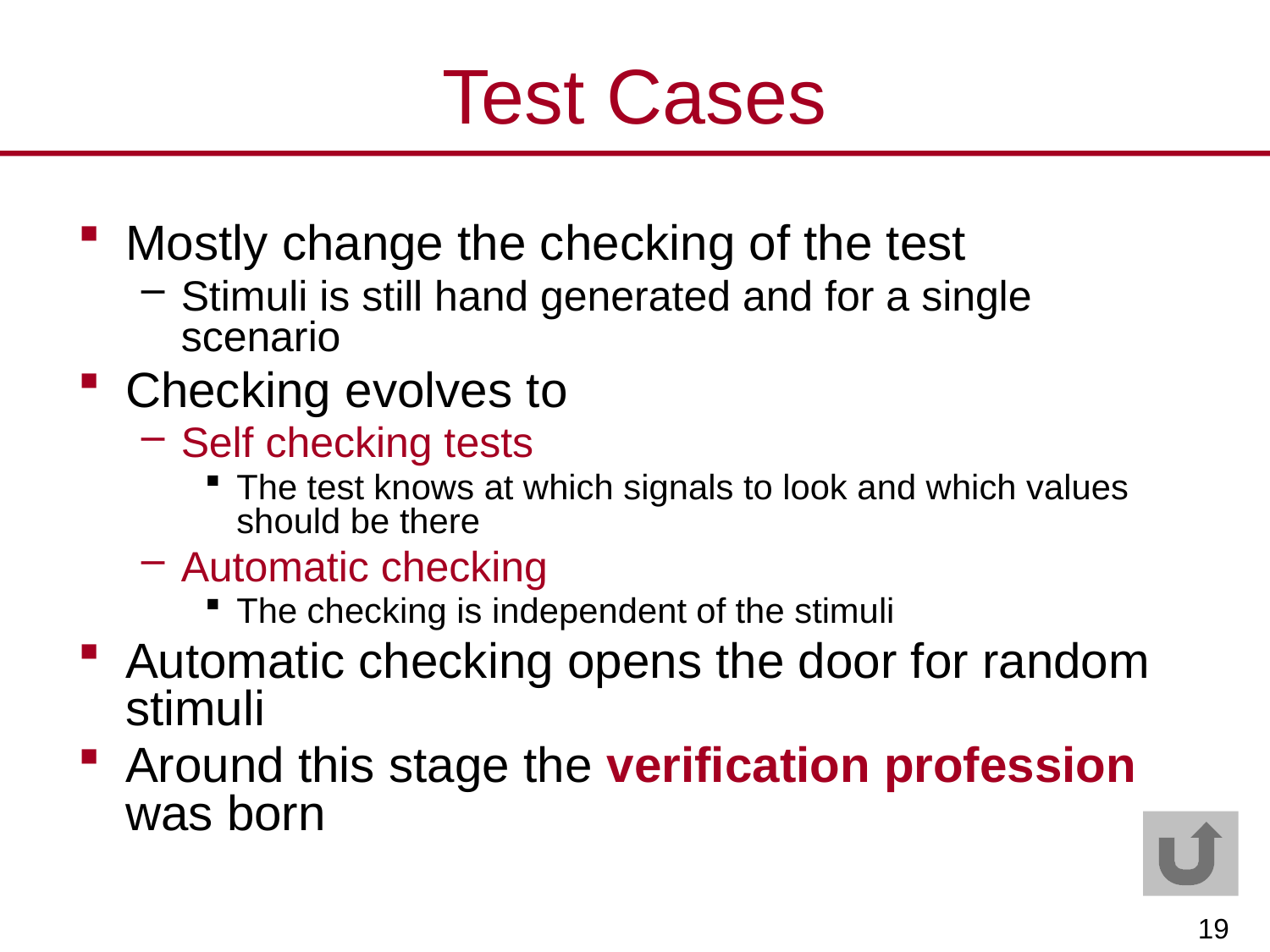

# Test Cases
Mostly change the checking of the test
Stimuli is still hand generated and for a single scenario
Checking evolves to
Self checking tests
The test knows at which signals to look and which values should be there
Automatic checking
The checking is independent of the stimuli
Automatic checking opens the door for random stimuli
Around this stage the verification profession was born